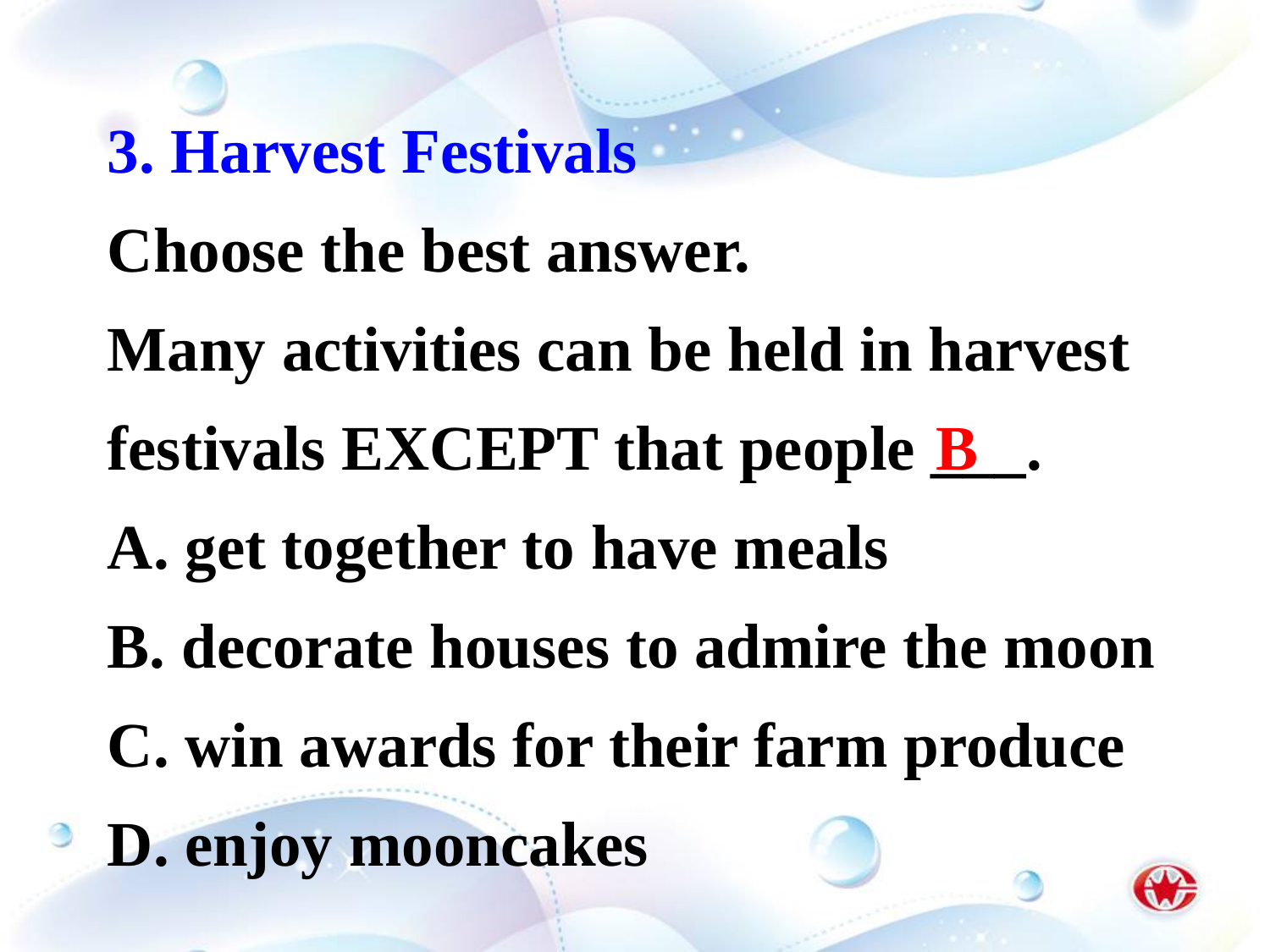

3. Harvest Festivals
Choose the best answer.
Many activities can be held in harvest festivals EXCEPT that people ___.
A. get together to have meals
B. decorate houses to admire the moon
C. win awards for their farm produce
D. enjoy mooncakes
B